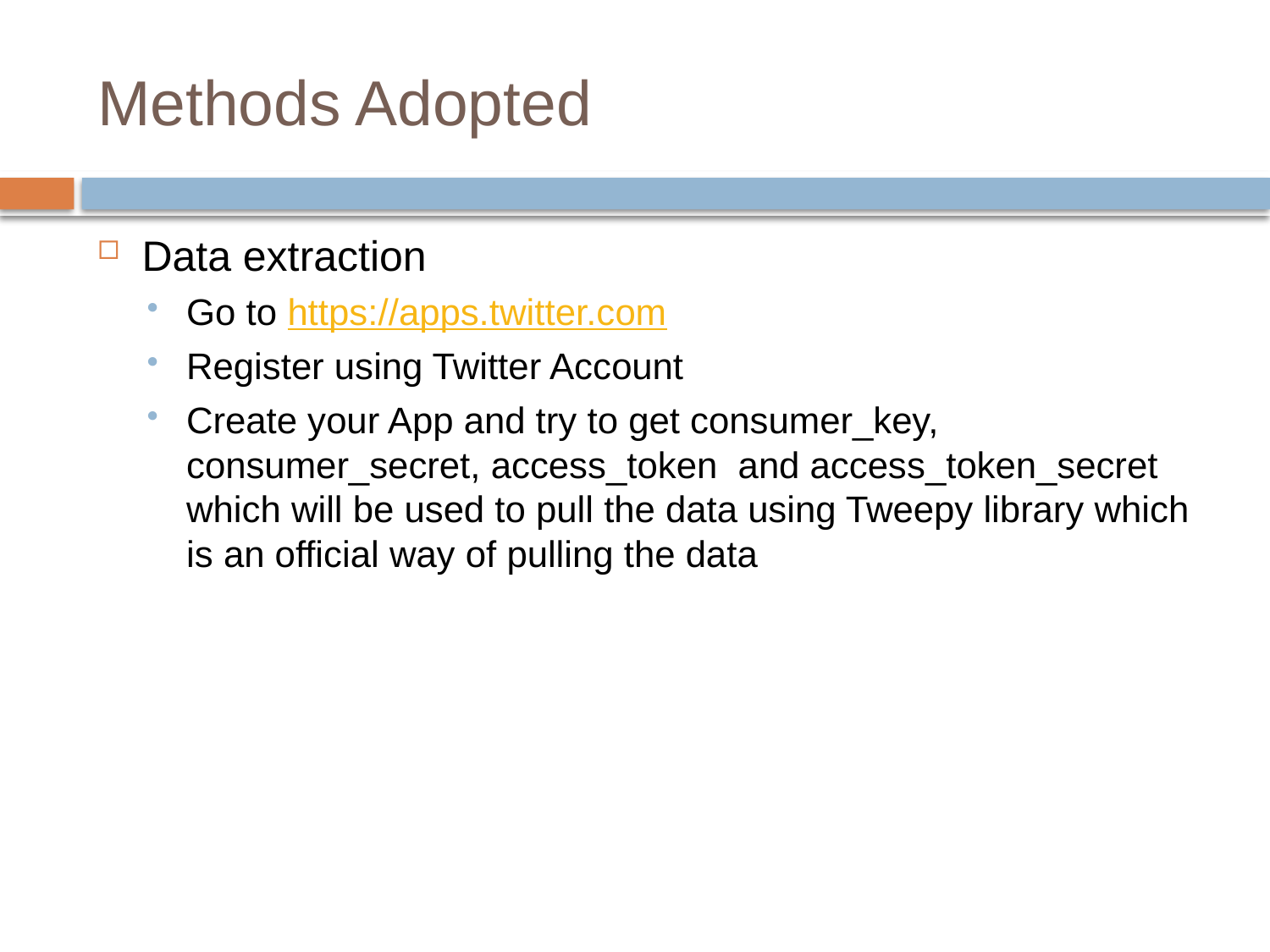

# Methods Adopted
Data extraction
Go to https://apps.twitter.com
Register using Twitter Account
Create your App and try to get consumer_key, consumer_secret, access_token  and access_token_secret which will be used to pull the data using Tweepy library which is an official way of pulling the data